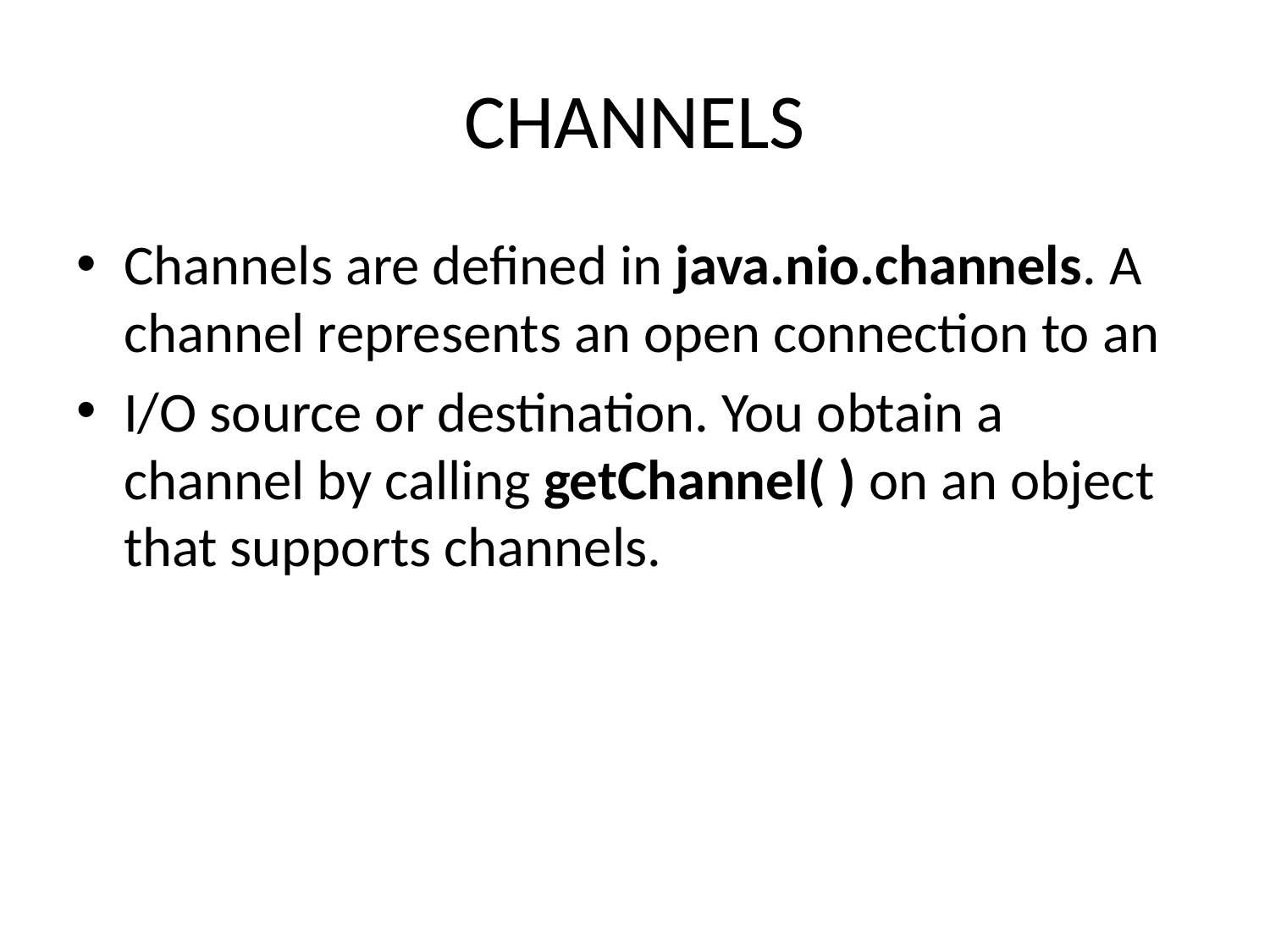

# CHANNELS
Channels are defined in java.nio.channels. A channel represents an open connection to an
I/O source or destination. You obtain a channel by calling getChannel( ) on an object that supports channels.